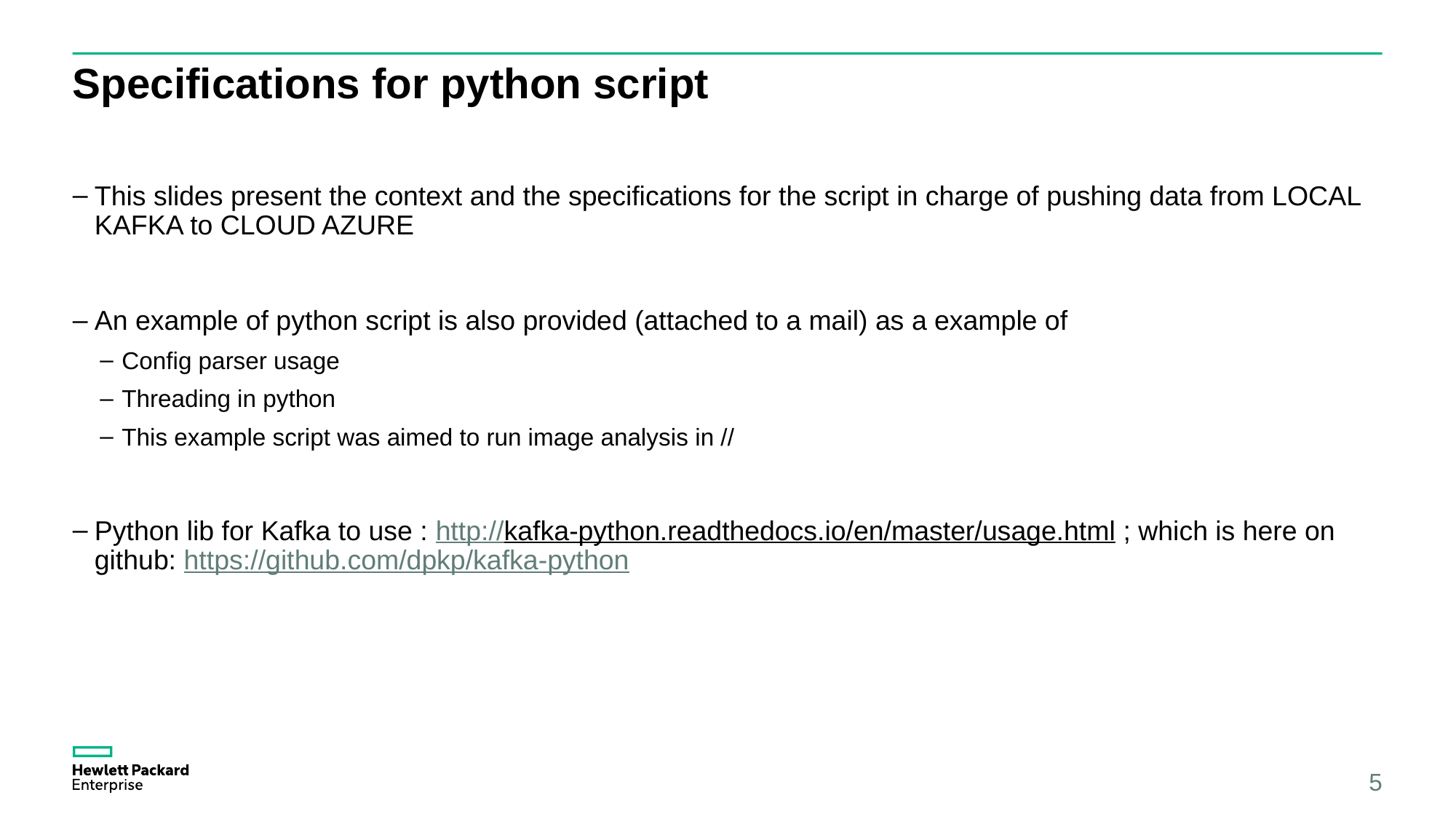

# Specifications for python script
This slides present the context and the specifications for the script in charge of pushing data from LOCAL KAFKA to CLOUD AZURE

An example of python script is also provided (attached to a mail) as a example of
Config parser usage
Threading in python
This example script was aimed to run image analysis in //

Python lib for Kafka to use : http://kafka-python.readthedocs.io/en/master/usage.html ; which is here on github: https://github.com/dpkp/kafka-python

5